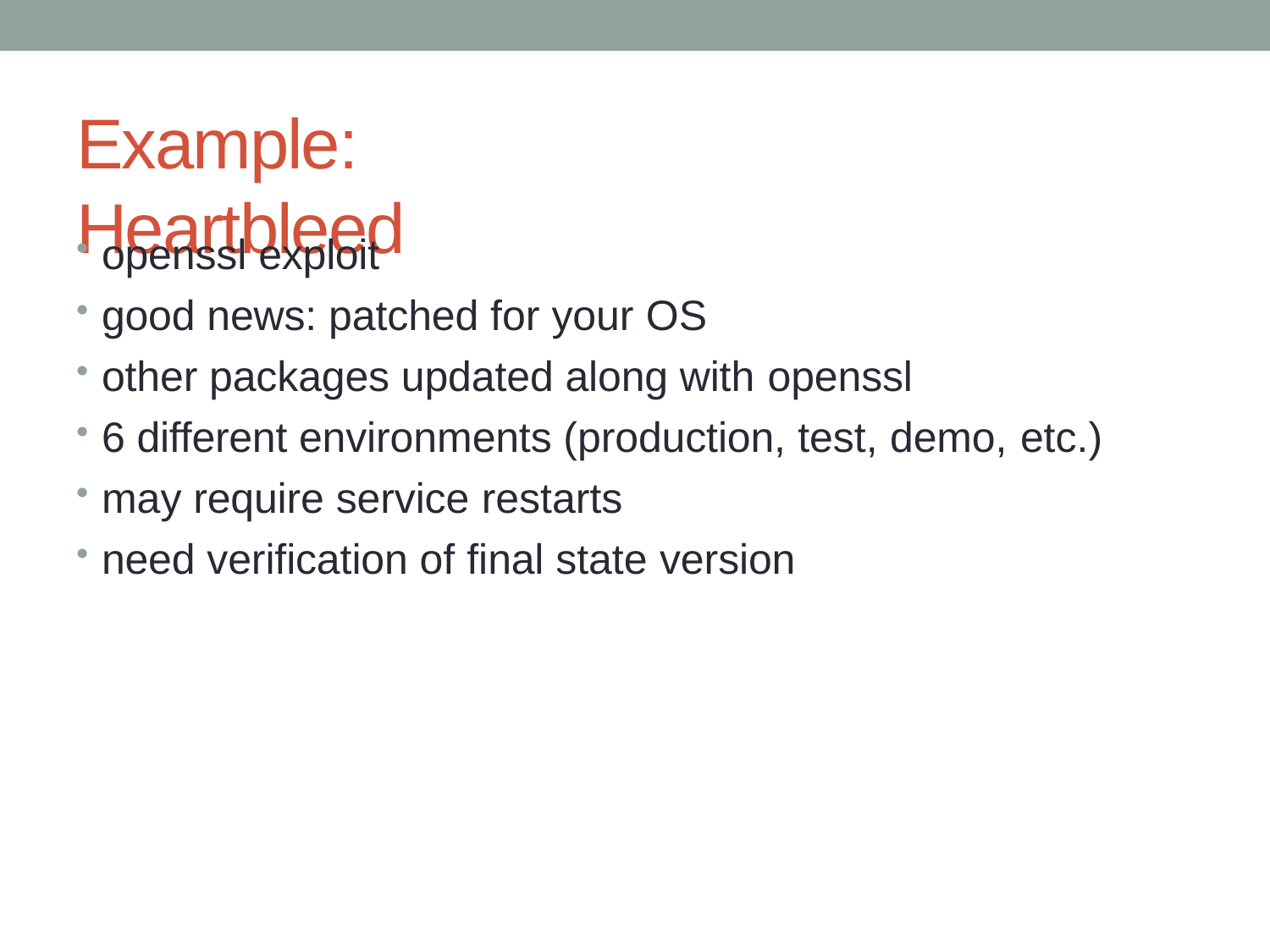

# Example: Heartbleed
openssl exploit
good news: patched for your OS
other packages updated along with openssl
6 different environments (production, test, demo, etc.)
may require service restarts
need verification of final state version